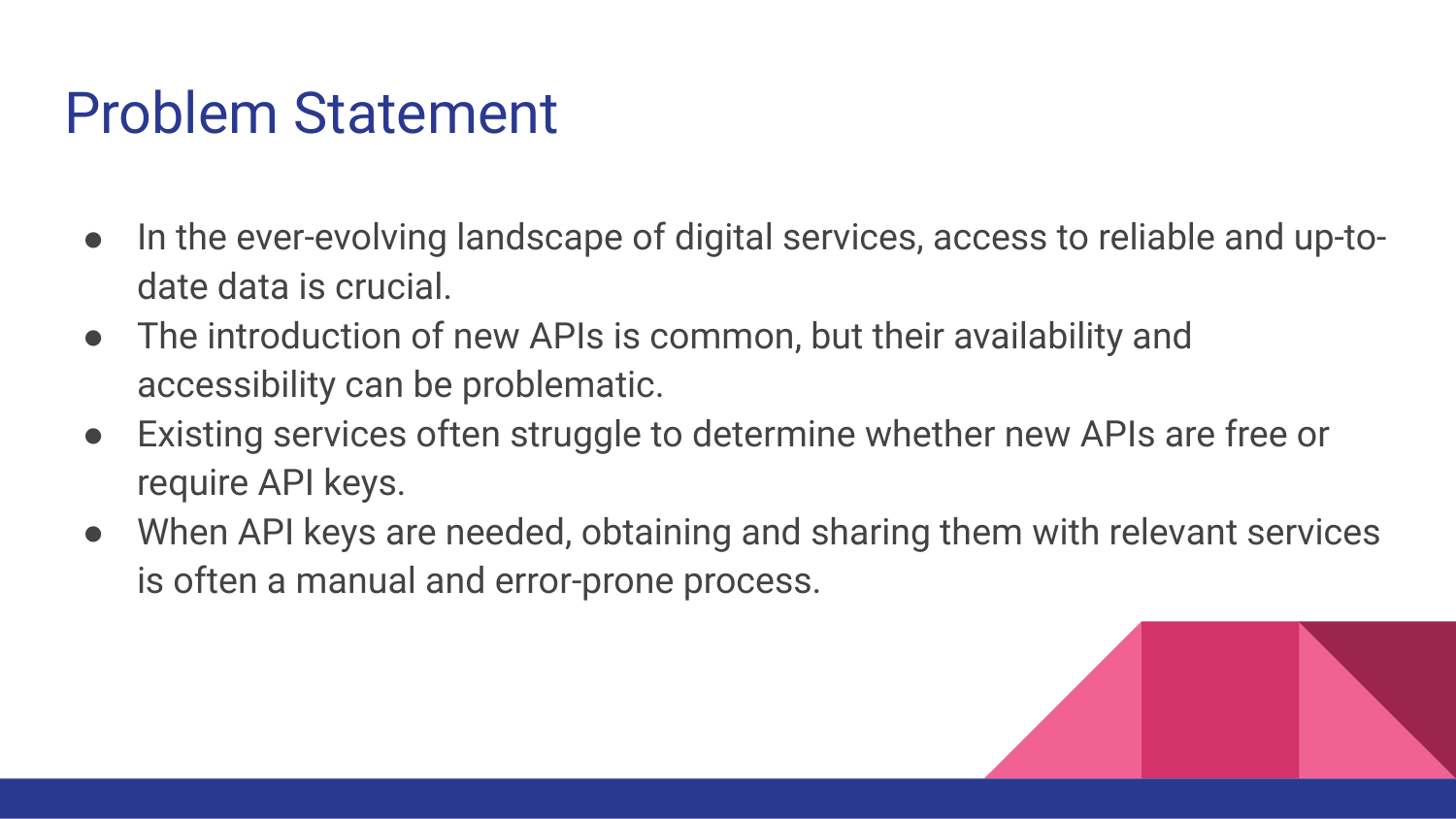

# Problem Statement
In the ever-evolving landscape of digital services, access to reliable and up-to-date data is crucial.
The introduction of new APIs is common, but their availability and accessibility can be problematic.
Existing services often struggle to determine whether new APIs are free or require API keys.
When API keys are needed, obtaining and sharing them with relevant services is often a manual and error-prone process.